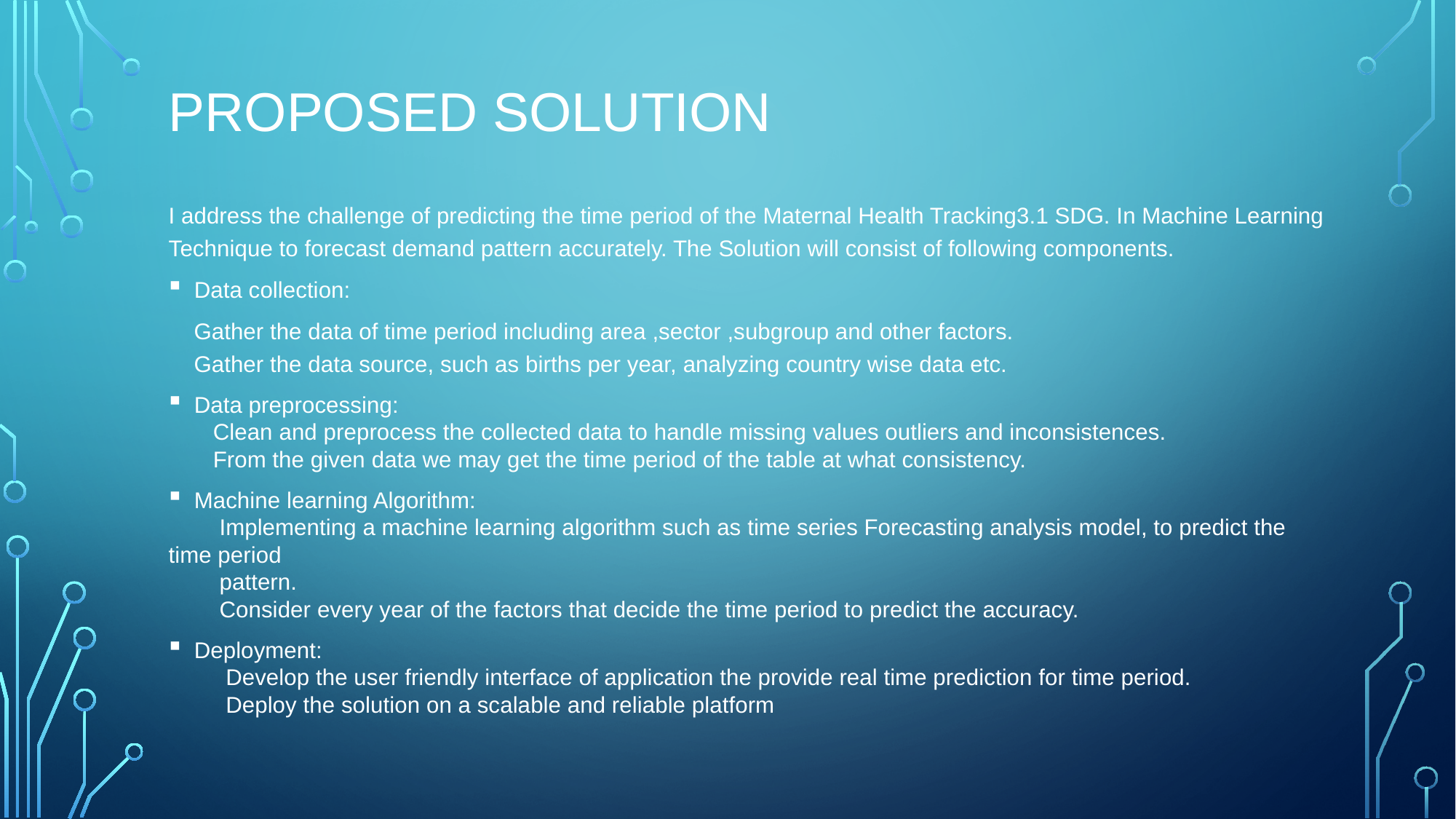

# Proposed Solution
I address the challenge of predicting the time period of the Maternal Health Tracking3.1 SDG. In Machine Learning Technique to forecast demand pattern accurately. The Solution will consist of following components.
Data collection:
    Gather the data of time period including area ,sector ,subgroup and other factors.
    Gather the data source, such as births per year, analyzing country wise data etc.
Data preprocessing:
       Clean and preprocess the collected data to handle missing values outliers and inconsistences.
       From the given data we may get the time period of the table at what consistency.
Machine learning Algorithm:
        Implementing a machine learning algorithm such as time series Forecasting analysis model, to predict the time period
        pattern.
        Consider every year of the factors that decide the time period to predict the accuracy.
Deployment:
         Develop the user friendly interface of application the provide real time prediction for time period.
         Deploy the solution on a scalable and reliable platform